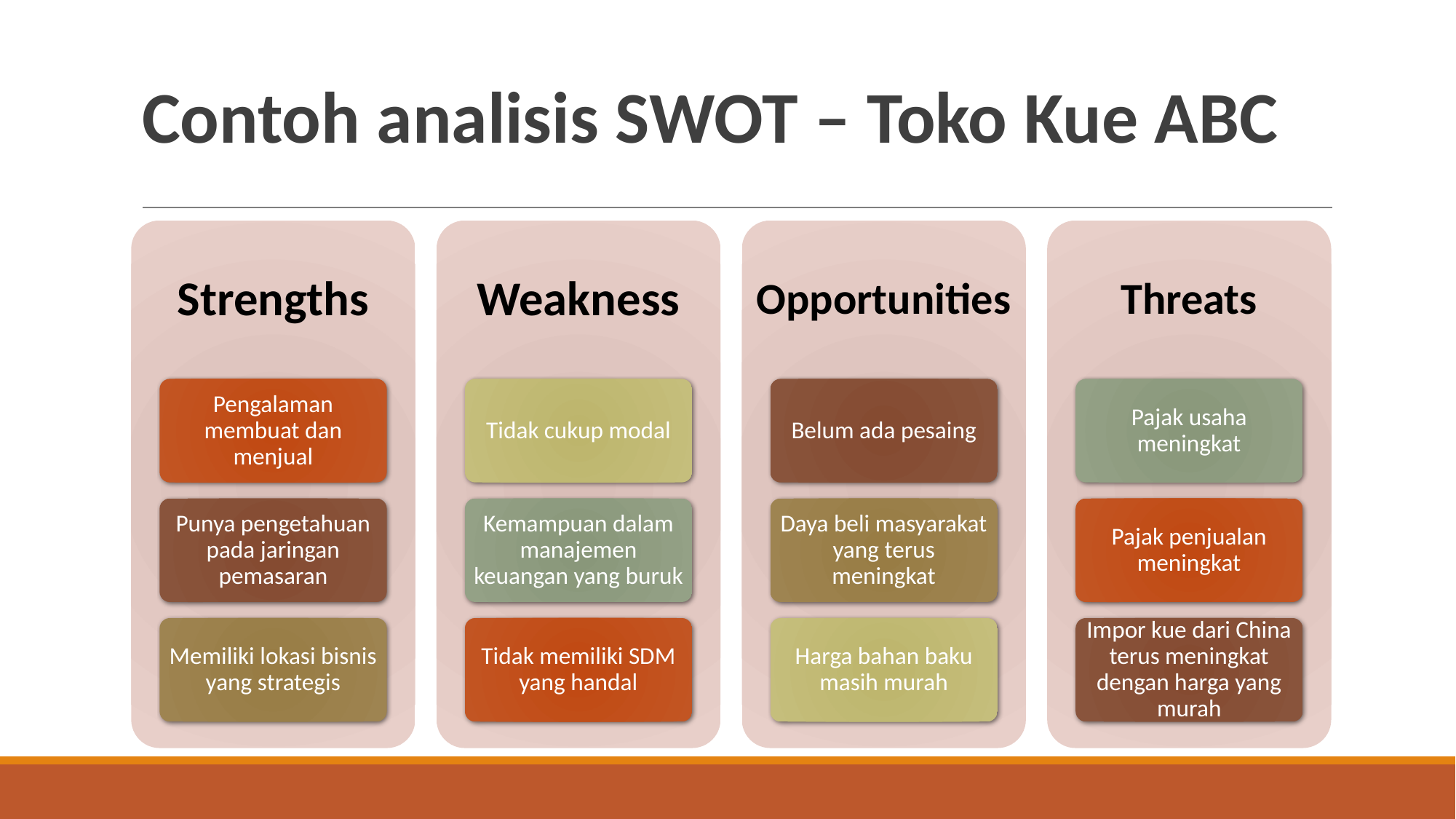

# Contoh analisis SWOT – Toko Kue ABC

Strengths

Weakness

Opportunities

Threats

Pengalaman membuat dan menjual
Tidak cukup modal
Belum ada pesaing
Pajak usaha meningkat

Punya pengetahuan pada jaringan pemasaran
Kemampuan dalam manajemen keuangan yang buruk
Daya beli masyarakat yang terus meningkat
Pajak penjualan meningkat

Memiliki lokasi bisnis yang strategis
Tidak memiliki SDM yang handal
Harga bahan baku masih murah
Impor kue dari China terus meningkat dengan harga yang murah